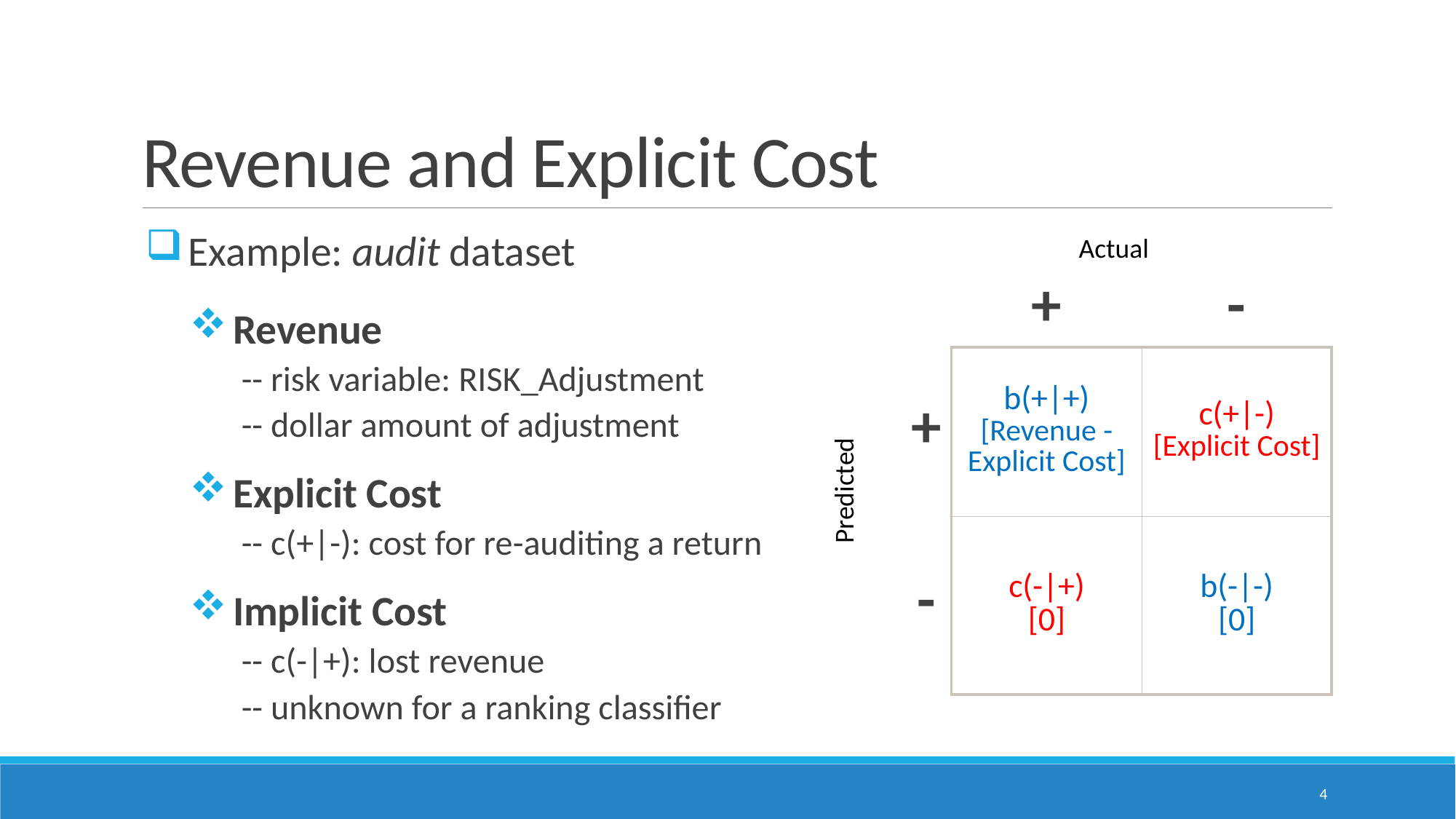

# Revenue and Explicit Cost
 Example: audit dataset

 Revenue
            -- risk variable: RISK_Adjustment
            -- dollar amount of adjustment

 Explicit Cost
            -- c(+|-): cost for re-auditing a return

 Implicit Cost
            -- c(-|+): lost revenue
            -- unknown for a ranking classifier

Actual
|  | + | - |
| --- | --- | --- |
| + | b(+|+) [Revenue - Explicit Cost] | c(+|-) [Explicit Cost] |
| - | c(-|+) [0] | b(-|-) [0] |
Predicted
4